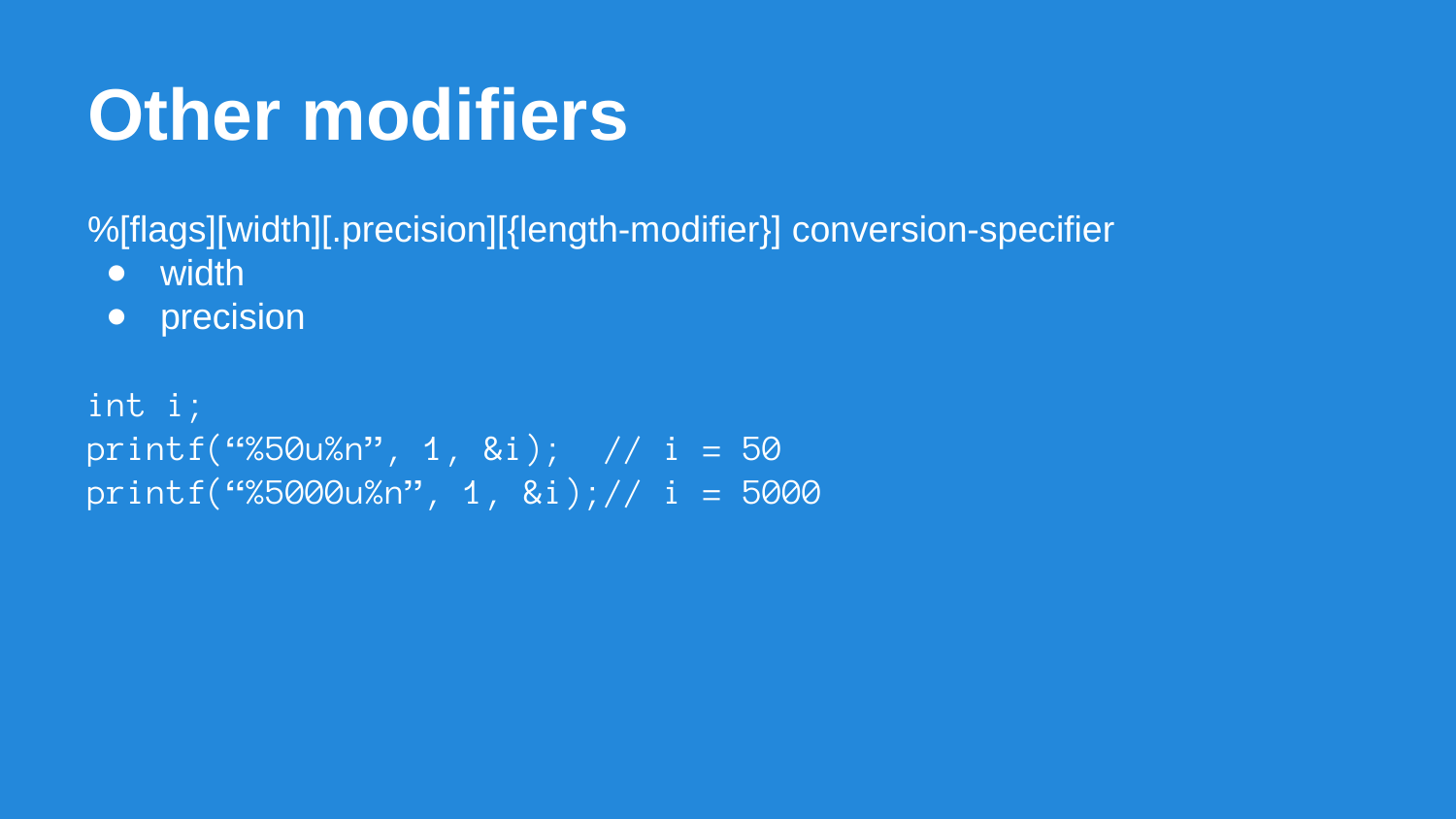

# Other modifiers
%[flags][width][.precision][{length-modifier}] conversion-specifier
width
precision

int i;
printf(“%50u%n”, 1, &i);  // i = 50
printf(“%5000u%n”, 1, &i);// i = 5000